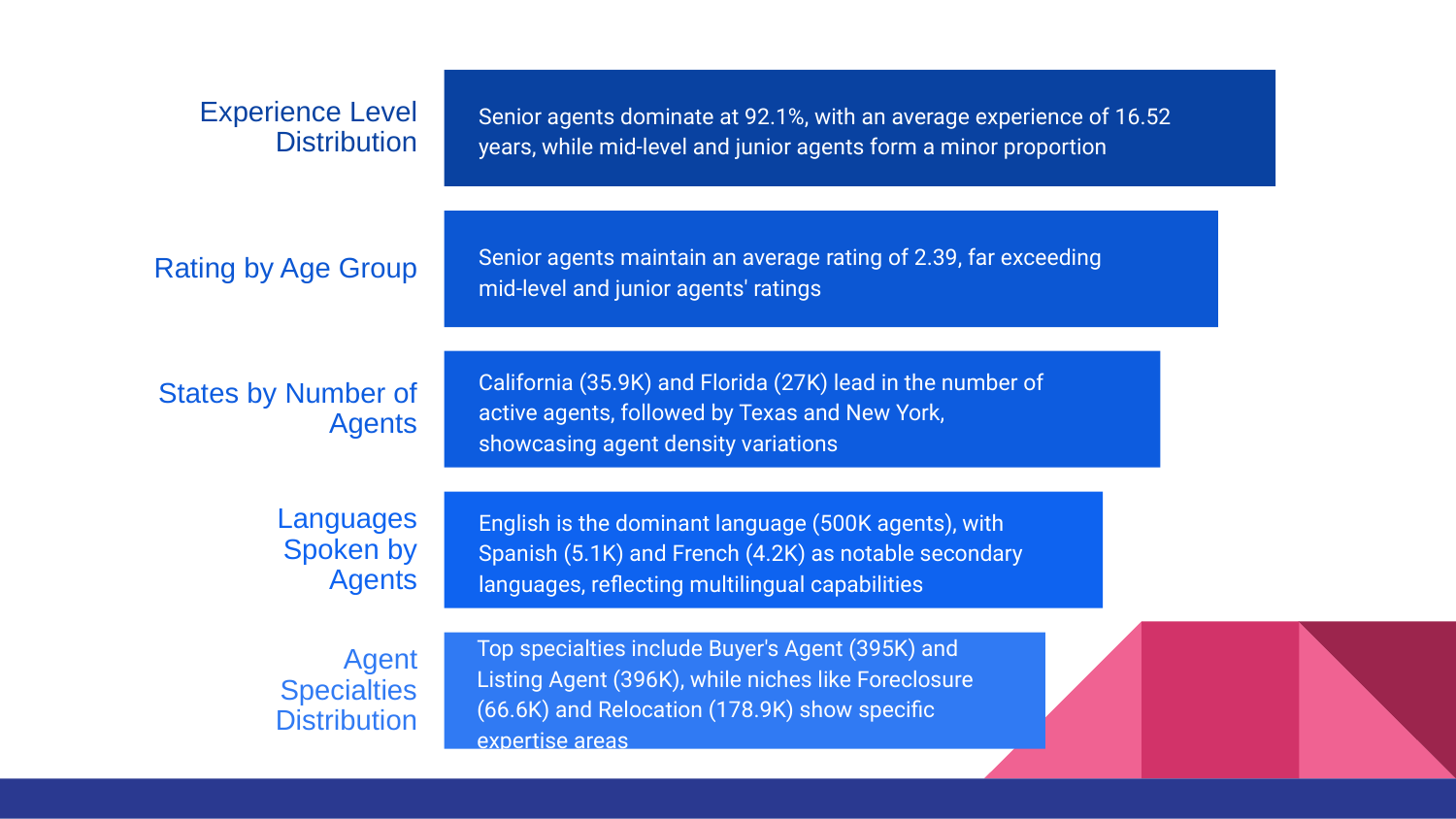

Experience Level Distribution
Senior agents dominate at 92.1%, with an average experience of 16.52 years, while mid-level and junior agents form a minor proportion

Rating by Age Group
Senior agents maintain an average rating of 2.39, far exceeding mid-level and junior agents' ratings

States by Number of Agents
California (35.9K) and Florida (27K) lead in the number of active agents, followed by Texas and New York, showcasing agent density variations

Languages Spoken by Agents
English is the dominant language (500K agents), with Spanish (5.1K) and French (4.2K) as notable secondary languages, reflecting multilingual capabilities

Agent Specialties Distribution
Top specialties include Buyer's Agent (395K) and Listing Agent (396K), while niches like Foreclosure (66.6K) and Relocation (178.9K) show specific expertise areas